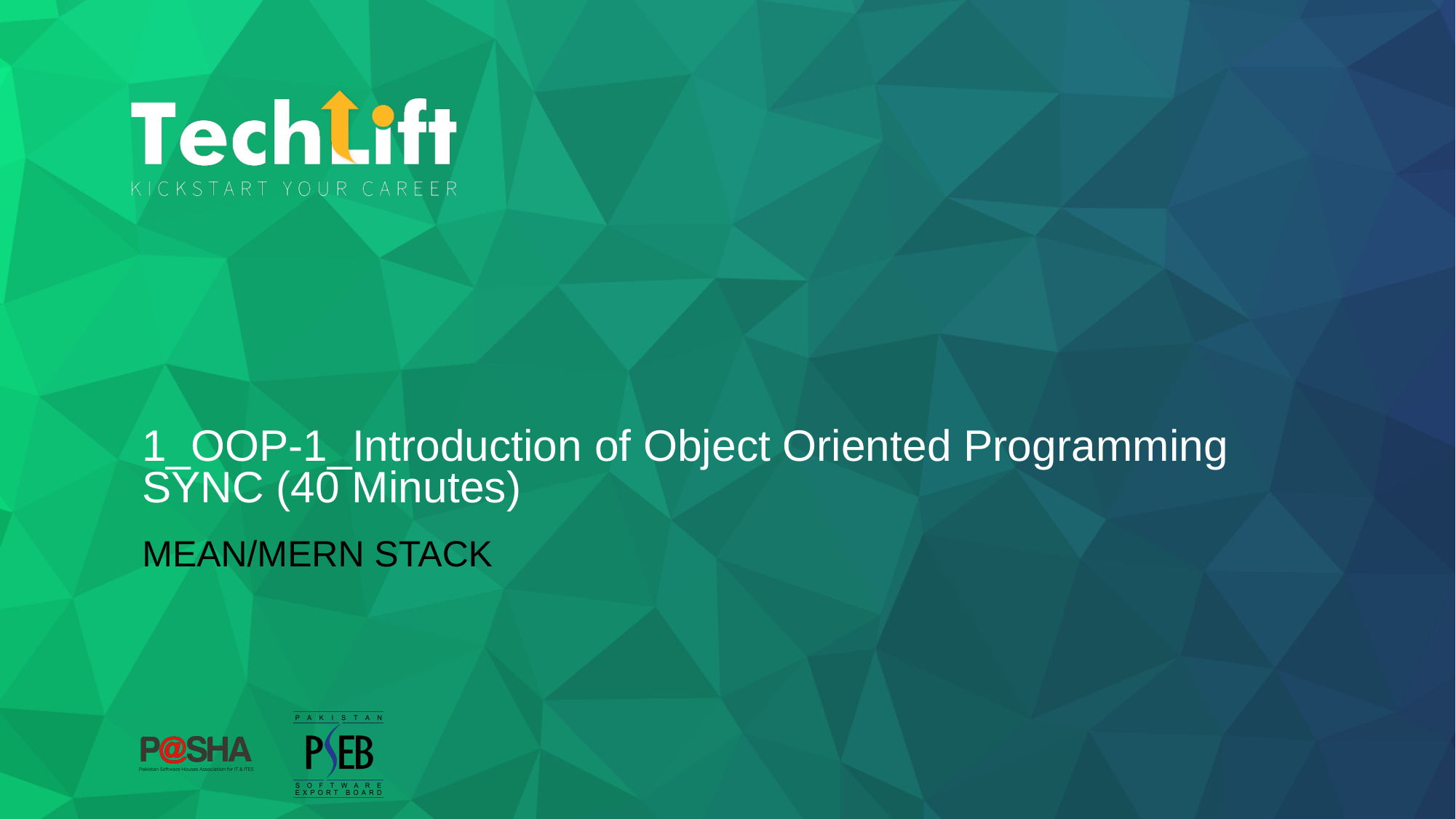

# 1_OOP-1_Introduction of Object Oriented Programming SYNC (40 Minutes)
MEAN/MERN STACK